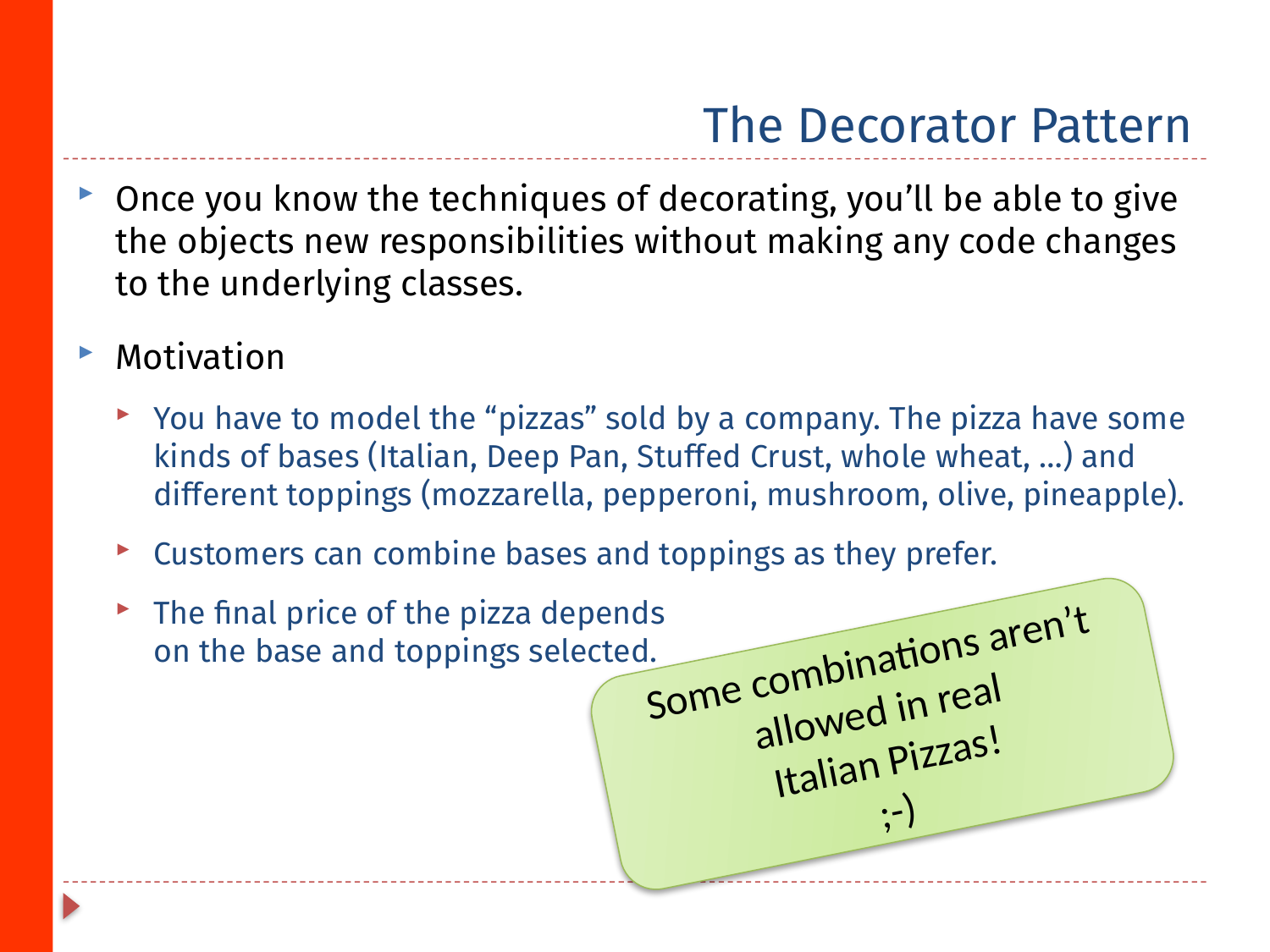

# The Decorator Pattern
Once you know the techniques of decorating, you’ll be able to give the objects new responsibilities without making any code changes to the underlying classes.
Motivation
You have to model the “pizzas” sold by a company. The pizza have some kinds of bases (Italian, Deep Pan, Stuffed Crust, whole wheat, …) and different toppings (mozzarella, pepperoni, mushroom, olive, pineapple).
Customers can combine bases and toppings as they prefer.
The final price of the pizza depends
on the base and toppings selected.
Some combinations aren’t allowed in real
Italian Pizzas!
;-)